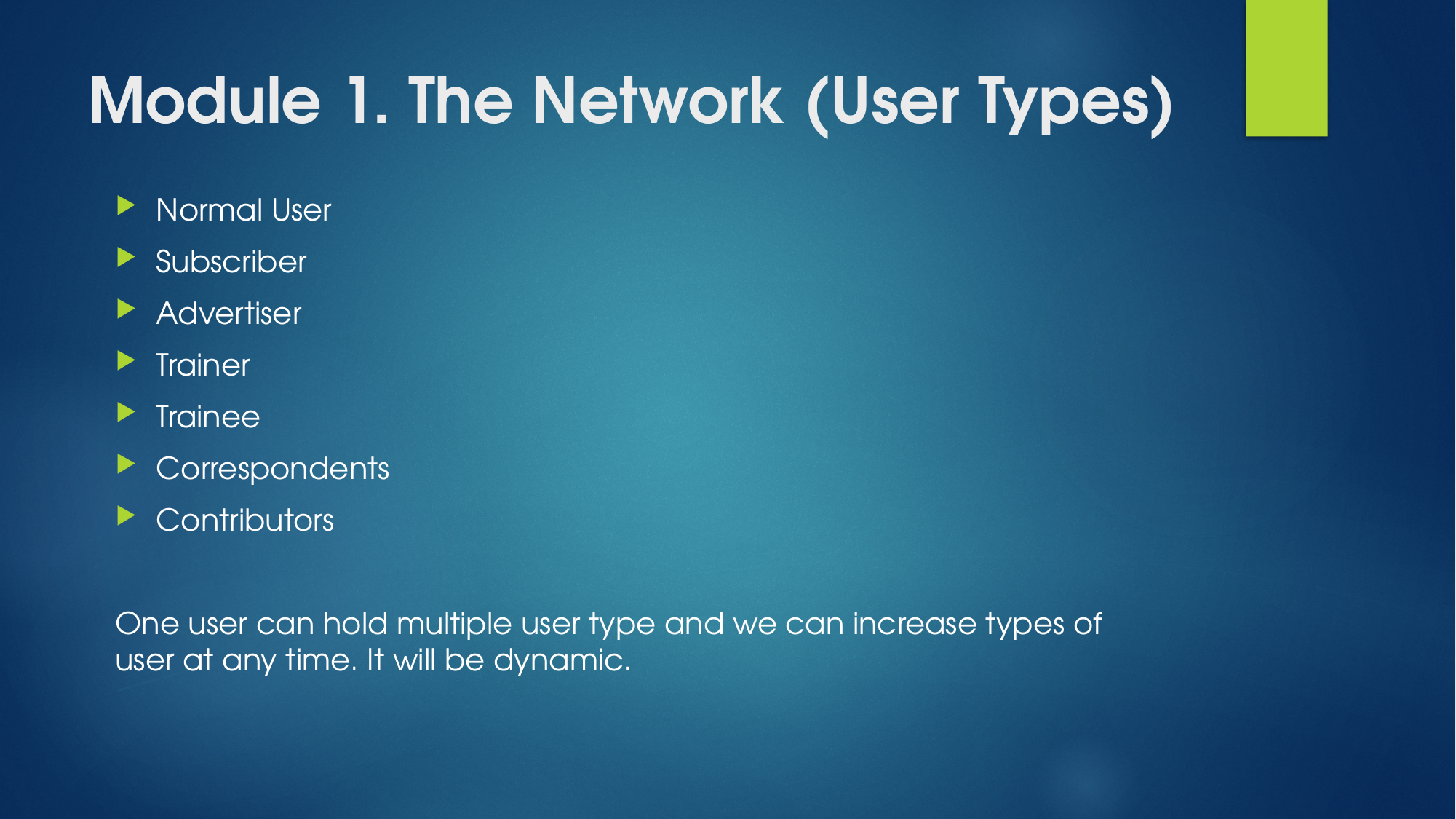

# Module 1. The Network (User Types)
Normal User
Subscriber
Advertiser
Trainer
Trainee
Correspondents
Contributors

One user can hold multiple user type and we can increase types of user at any time. It will be dynamic.